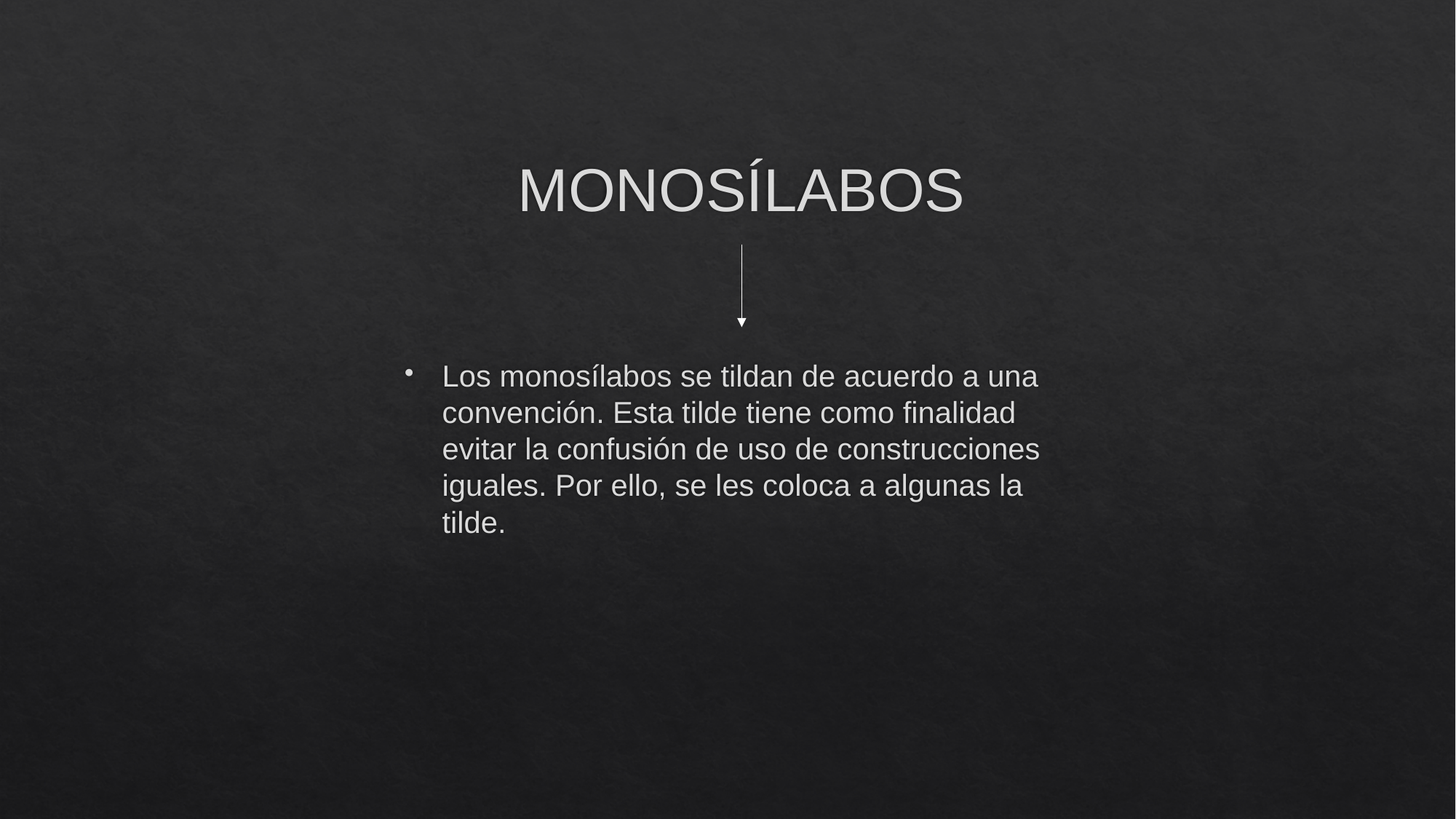

# MONOSÍLABOS
Los monosílabos se tildan de acuerdo a una convención. Esta tilde tiene como finalidad evitar la confusión de uso de construcciones iguales. Por ello, se les coloca a algunas la tilde.